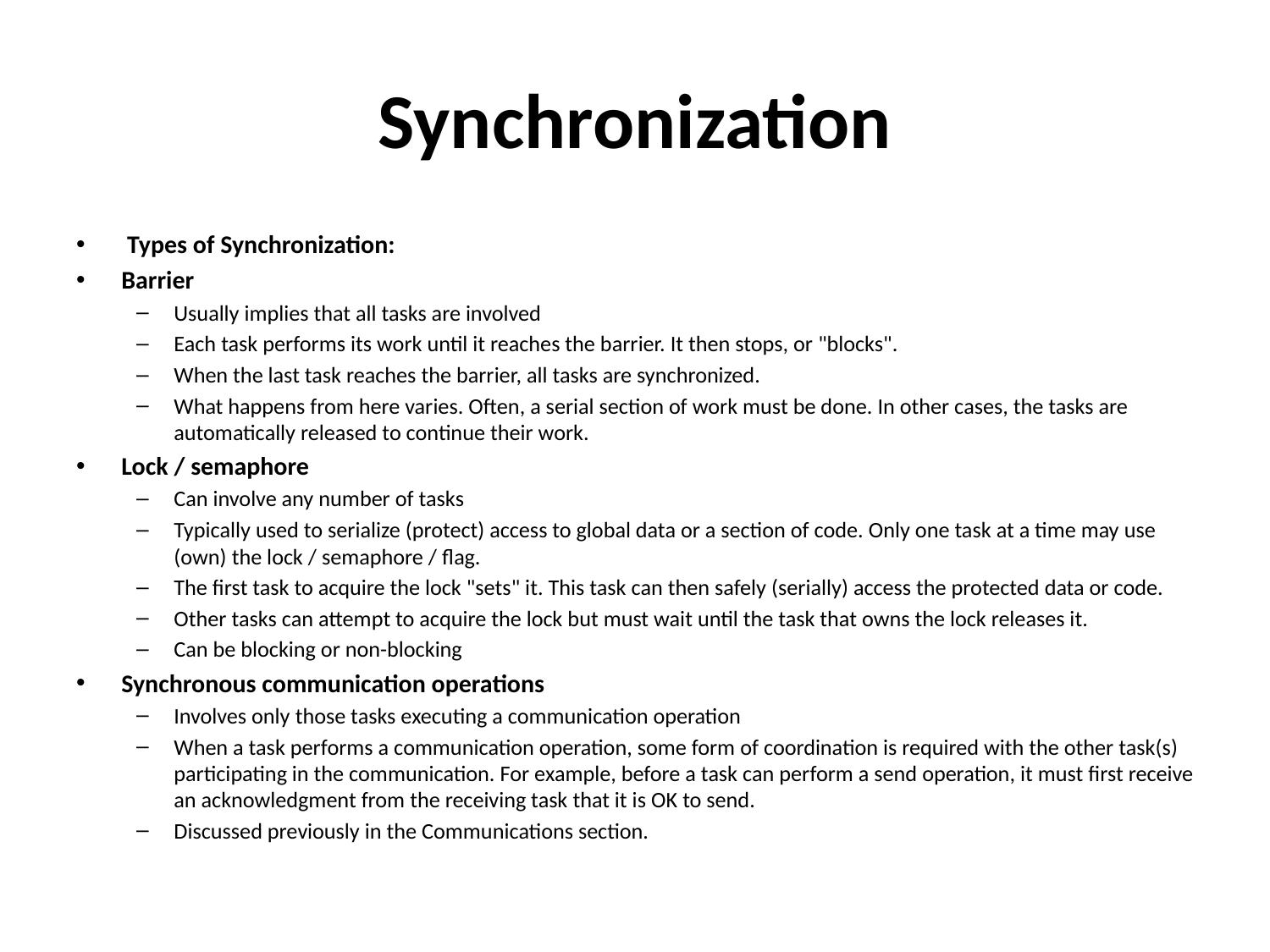

# Synchronization
 Types of Synchronization:
Barrier
Usually implies that all tasks are involved
Each task performs its work until it reaches the barrier. It then stops, or "blocks".
When the last task reaches the barrier, all tasks are synchronized.
What happens from here varies. Often, a serial section of work must be done. In other cases, the tasks are automatically released to continue their work.
Lock / semaphore
Can involve any number of tasks
Typically used to serialize (protect) access to global data or a section of code. Only one task at a time may use (own) the lock / semaphore / flag.
The first task to acquire the lock "sets" it. This task can then safely (serially) access the protected data or code.
Other tasks can attempt to acquire the lock but must wait until the task that owns the lock releases it.
Can be blocking or non-blocking
Synchronous communication operations
Involves only those tasks executing a communication operation
When a task performs a communication operation, some form of coordination is required with the other task(s) participating in the communication. For example, before a task can perform a send operation, it must first receive an acknowledgment from the receiving task that it is OK to send.
Discussed previously in the Communications section.